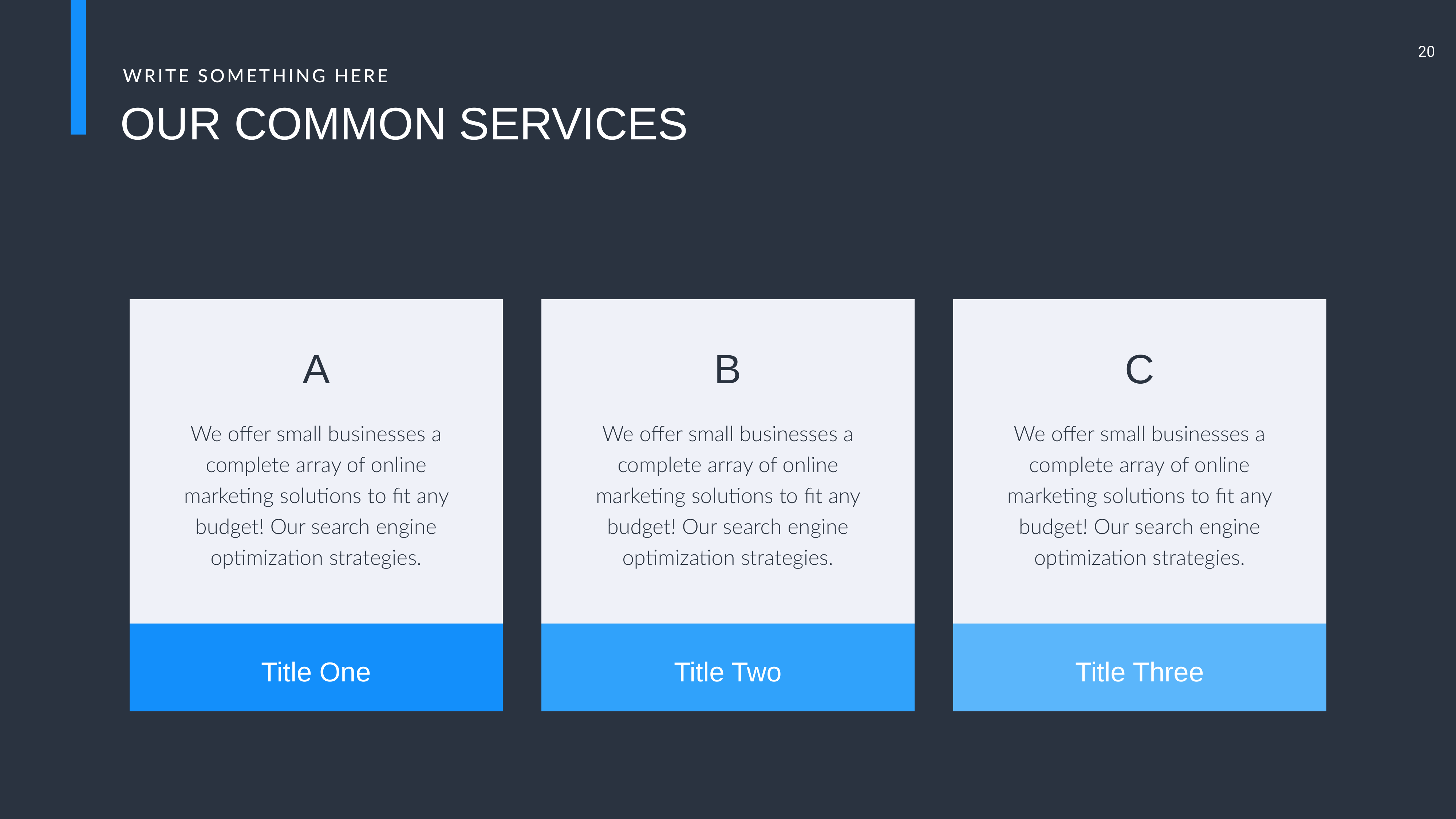

WRITE SOMETHING HERE
OUR COMMON SERVICES

A
B
C
We offer small businesses a complete array of online marketing solutions to fit any budget! Our search engine optimization strategies.
We offer small businesses a complete array of online marketing solutions to fit any budget! Our search engine optimization strategies.
We offer small businesses a complete array of online marketing solutions to fit any budget! Our search engine optimization strategies.

Title One
Title Two
Title Three